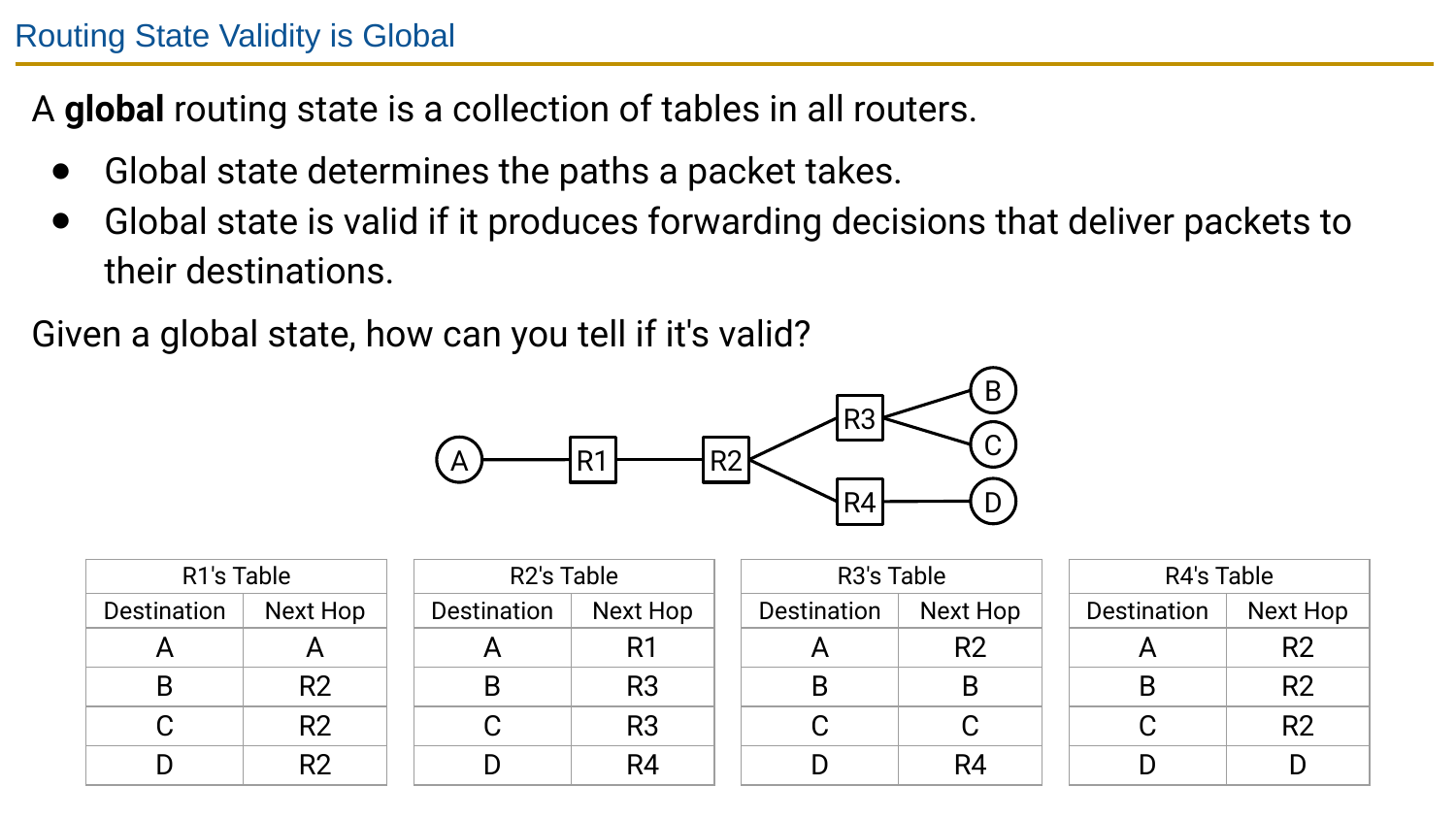

# Routing State Validity is Global
A global routing state is a collection of tables in all routers.
Global state determines the paths a packet takes.
Global state is valid if it produces forwarding decisions that deliver packets to their destinations.
Given a global state, how can you tell if it's valid?
B
R3
C
A
R1
R2
D
R4
| R1's Table |  |
| --- | --- |
| Destination | Next Hop |
| A | A |
| B | R2 |
| C | R2 |
| D | R2 |
| R2's Table |  |
| --- | --- |
| Destination | Next Hop |
| A | R1 |
| B | R3 |
| C | R3 |
| D | R4 |
| R3's Table |  |
| --- | --- |
| Destination | Next Hop |
| A | R2 |
| B | B |
| C | C |
| D | R4 |
| R4's Table |  |
| --- | --- |
| Destination | Next Hop |
| A | R2 |
| B | R2 |
| C | R2 |
| D | D |